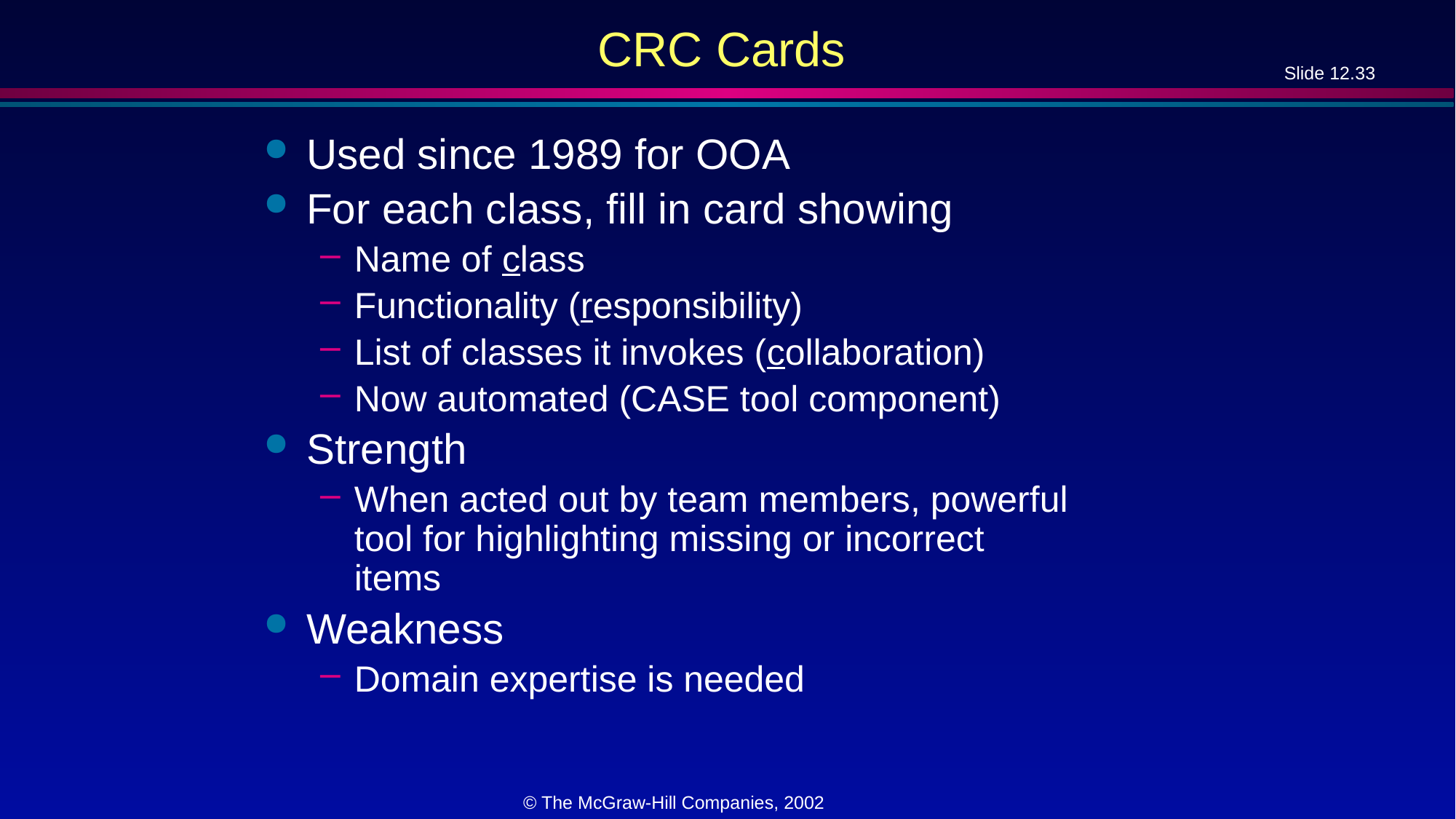

# CRC Cards
Used since 1989 for OOA
For each class, fill in card showing
Name of class
Functionality (responsibility)
List of classes it invokes (collaboration)
Now automated (CASE tool component)
Strength
When acted out by team members, powerful tool for highlighting missing or incorrect items
Weakness
Domain expertise is needed